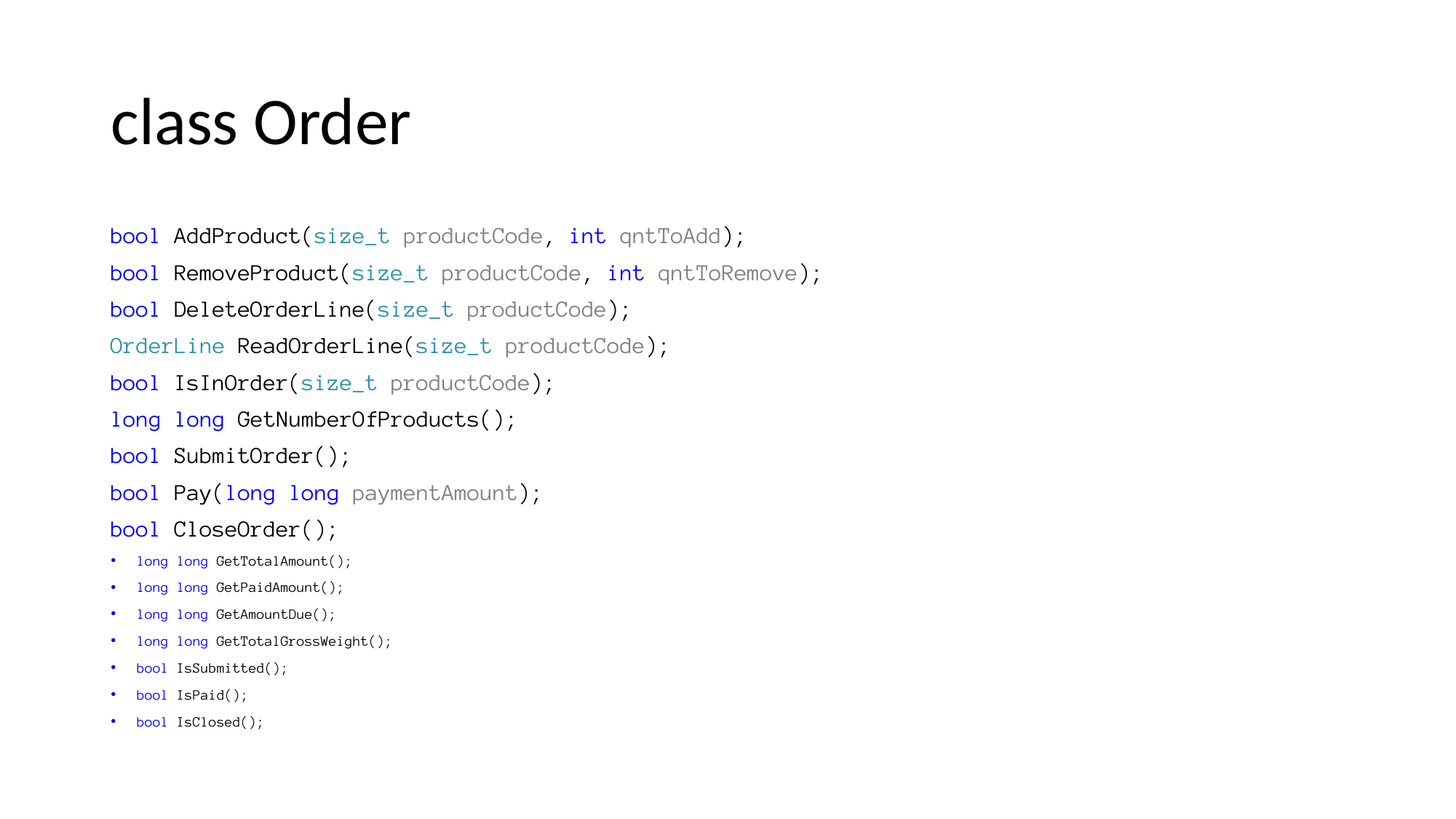

# class Order
bool AddProduct(size_t productCode, int qntToAdd);
bool RemoveProduct(size_t productCode, int qntToRemove);
bool DeleteOrderLine(size_t productCode);
OrderLine ReadOrderLine(size_t productCode);
bool IsInOrder(size_t productCode);
long long GetNumberOfProducts();
bool SubmitOrder();
bool Pay(long long paymentAmount);
bool CloseOrder();
long long GetTotalAmount();
long long GetPaidAmount();
long long GetAmountDue();
long long GetTotalGrossWeight();
bool IsSubmitted();
bool IsPaid();
bool IsClosed();